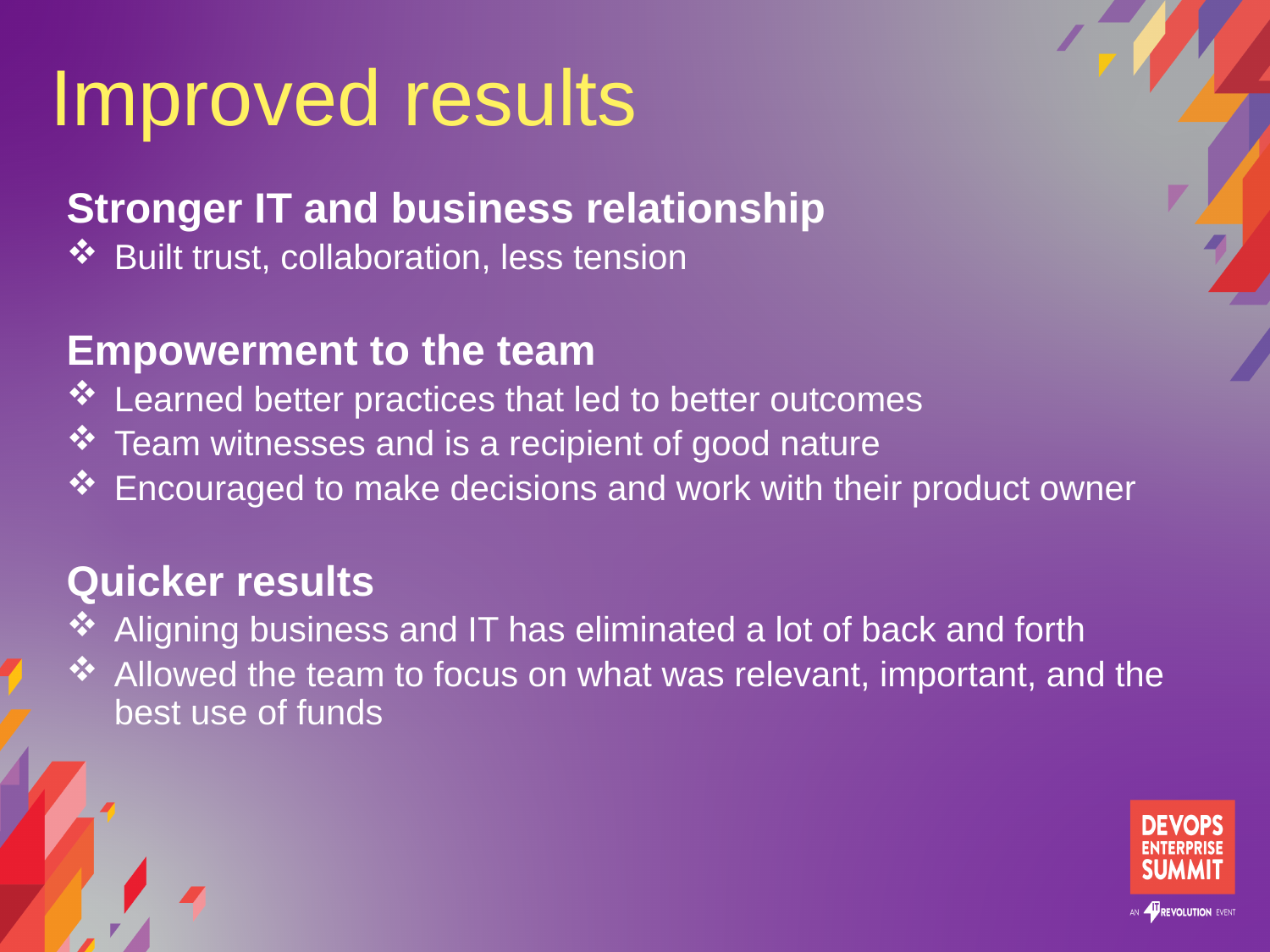

# Improved results

Stronger IT and business relationship
Built trust, collaboration, less tension

Empowerment to the team
Learned better practices that led to better outcomes
Team witnesses and is a recipient of good nature
Encouraged to make decisions and work with their product owner

Quicker results
Aligning business and IT has eliminated a lot of back and forth
Allowed the team to focus on what was relevant, important, and the best use of funds